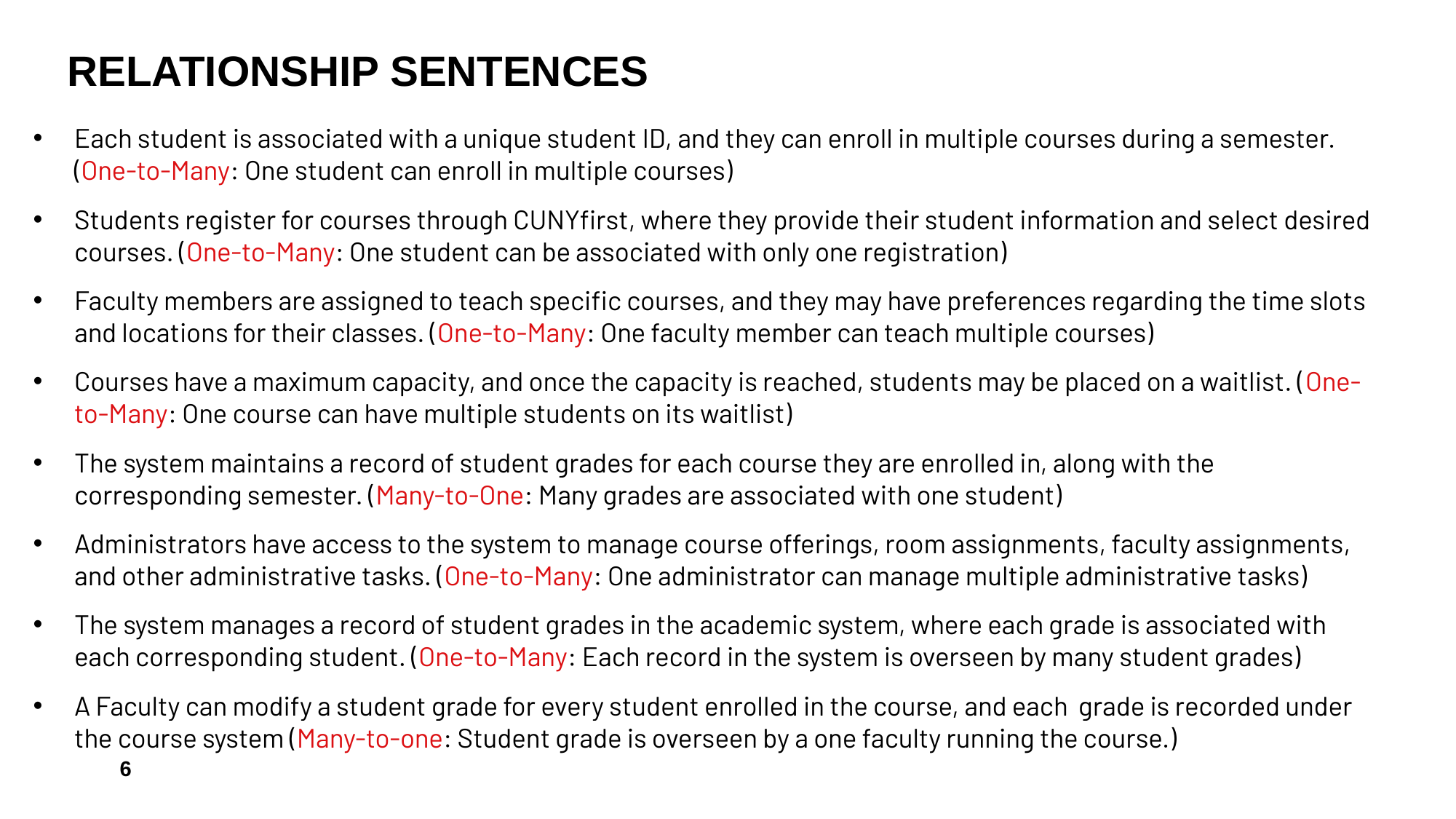

# Relationship SENTENCES
Each student is associated with a unique student ID, and they can enroll in multiple courses during a semester. (One-to-Many: One student can enroll in multiple courses)
Students register for courses through CUNYfirst, where they provide their student information and select desired courses. (One-to-Many: One student can be associated with only one registration)
Faculty members are assigned to teach specific courses, and they may have preferences regarding the time slots and locations for their classes. (One-to-Many: One faculty member can teach multiple courses)
Courses have a maximum capacity, and once the capacity is reached, students may be placed on a waitlist. (One-to-Many: One course can have multiple students on its waitlist)
The system maintains a record of student grades for each course they are enrolled in, along with the corresponding semester. (Many-to-One: Many grades are associated with one student)
Administrators have access to the system to manage course offerings, room assignments, faculty assignments, and other administrative tasks. (One-to-Many: One administrator can manage multiple administrative tasks)
The system manages a record of student grades in the academic system, where each grade is associated with each corresponding student. (One-to-Many: Each record in the system is overseen by many student grades)
A Faculty can modify a student grade for every student enrolled in the course, and each  grade is recorded under the course system (Many-to-one: Student grade is overseen by a one faculty running the course.)

6